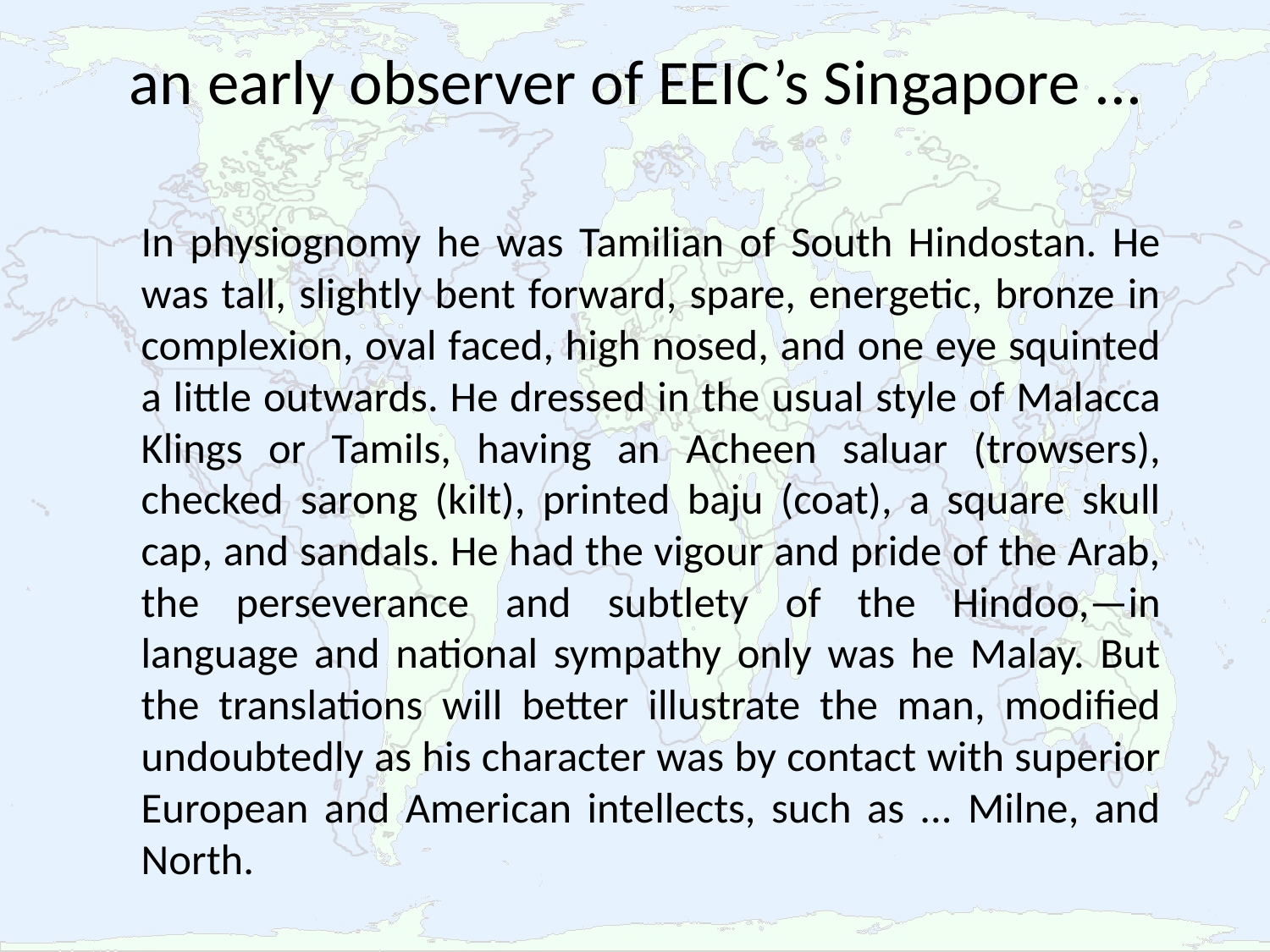

# an early observer of EEIC’s Singapore ...

	In physiognomy he was Tamilian of South Hindostan. He was tall, slightly bent forward, spare, energetic, bronze in complexion, oval faced, high nosed, and one eye squinted a little outwards. He dressed in the usual style of Malacca Klings or Tamils, having an Acheen saluar (trowsers), checked sarong (kilt), printed baju (coat), a square skull cap, and sandals. He had the vigour and pride of the Arab, the perseverance and subtlety of the Hindoo,—in language and national sympathy only was he Malay. But the translations will better illustrate the man, modified undoubtedly as his character was by contact with superior European and American intellects, such as ... Milne, and North.